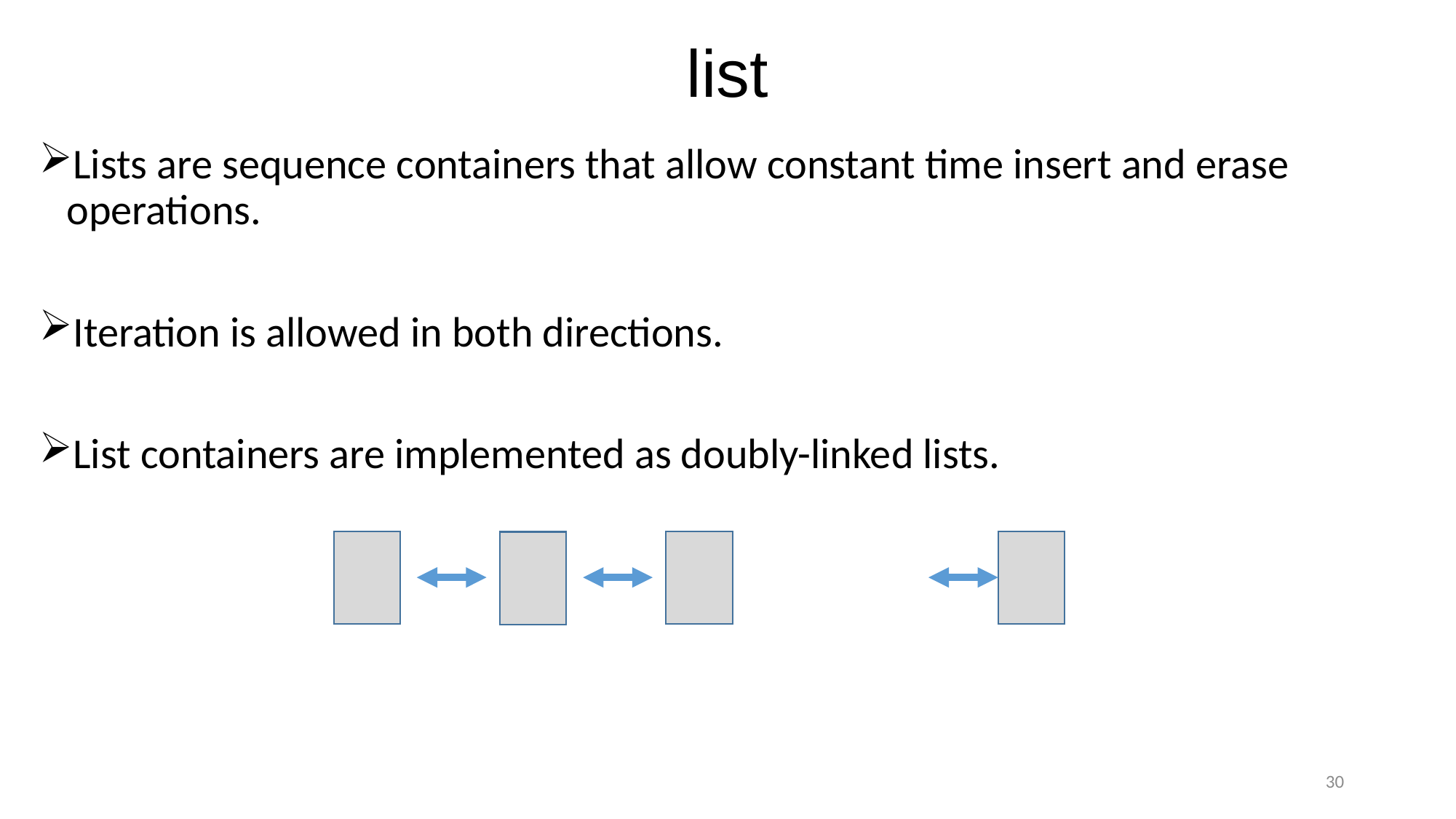

# list
Lists are sequence containers that allow constant time insert and erase operations.

Iteration is allowed in both directions.

List containers are implemented as doubly-linked lists.

30